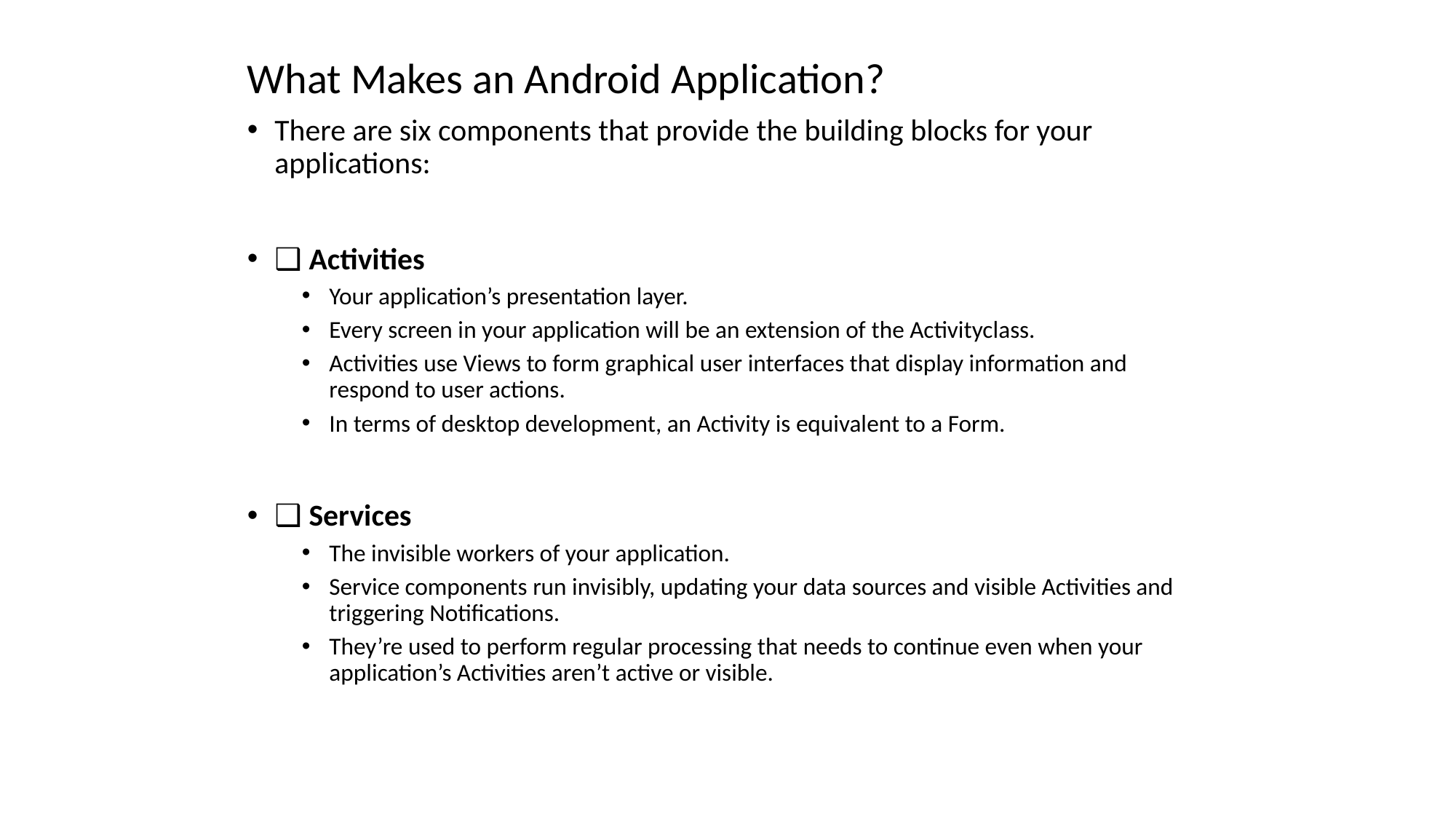

# What Makes an Android Application?
There are six components that provide the building blocks for your applications:

❑ Activities
Your application’s presentation layer.
Every screen in your application will be an extension of the Activityclass.
Activities use Views to form graphical user interfaces that display information and respond to user actions.
In terms of desktop development, an Activity is equivalent to a Form.

❑ Services
The invisible workers of your application.
Service components run invisibly, updating your data sources and visible Activities and triggering Notifications.
They’re used to perform regular processing that needs to continue even when your application’s Activities aren’t active or visible.